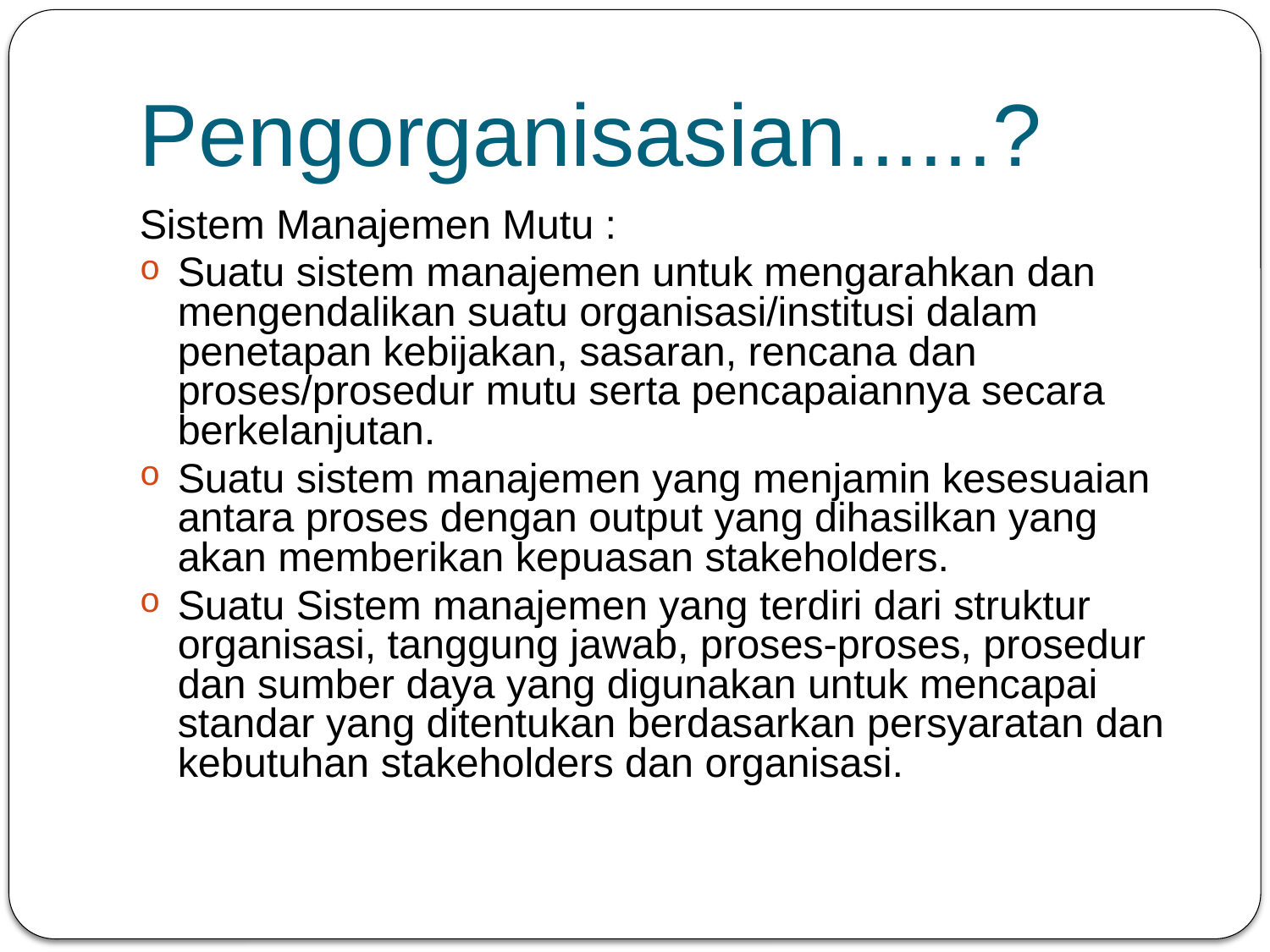

# Pengorganisasian......?
Sistem Manajemen Mutu :
Suatu sistem manajemen untuk mengarahkan dan mengendalikan suatu organisasi/institusi dalam penetapan kebijakan, sasaran, rencana dan proses/prosedur mutu serta pencapaiannya secara berkelanjutan.
Suatu sistem manajemen yang menjamin kesesuaian antara proses dengan output yang dihasilkan yang akan memberikan kepuasan stakeholders.
Suatu Sistem manajemen yang terdiri dari struktur organisasi, tanggung jawab, proses-proses, prosedur dan sumber daya yang digunakan untuk mencapai standar yang ditentukan berdasarkan persyaratan dan kebutuhan stakeholders dan organisasi.